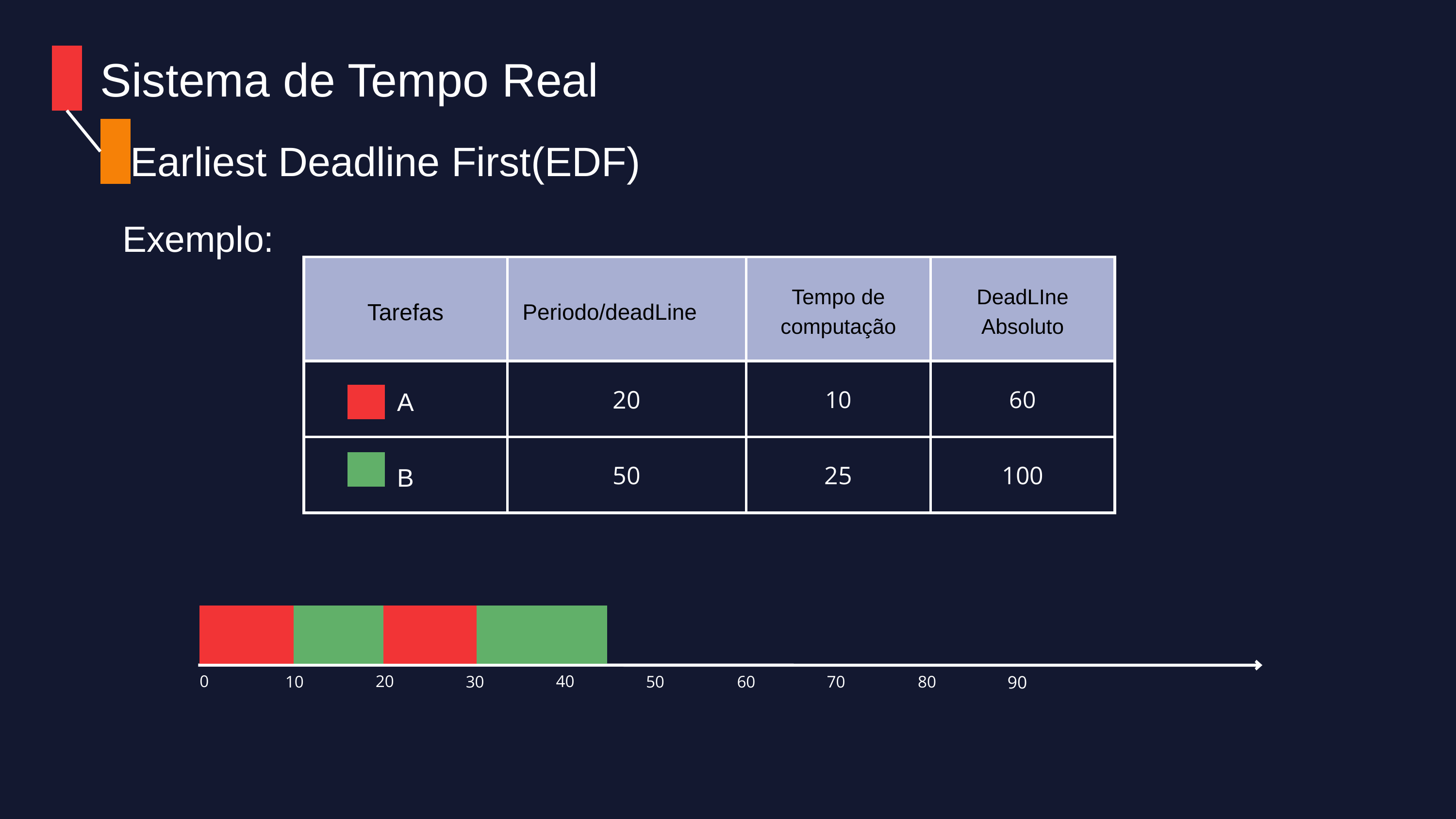

Sistema de Tempo Real

Earliest Deadline First(EDF)
Exemplo:
| Tarefas | Periodo/deadLine | Tempo de computação | DeadLIne Absoluto |
| --- | --- | --- | --- |
| A | 20 | 10 | 60 |
| B | 50 | 25 | 100 |

0
20
40
10
30
50
60
70
80
90